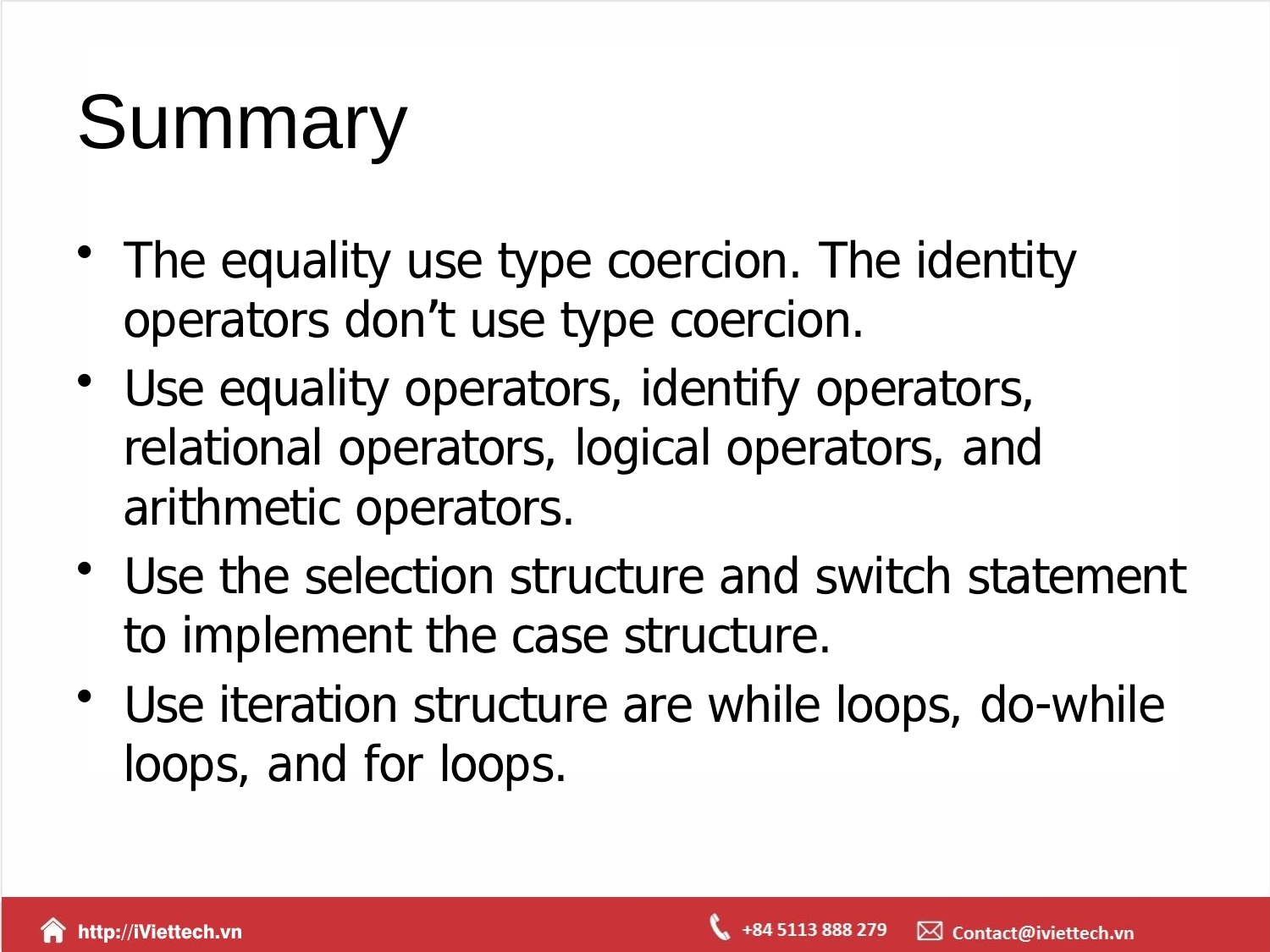

# Summary
The equality use type coercion. The identity operators don’t use type coercion.
Use equality operators, identify operators, relational operators, logical operators, and arithmetic operators.
Use the selection structure and switch statement to implement the case structure.
Use iteration structure are while loops, do-while loops, and for loops.